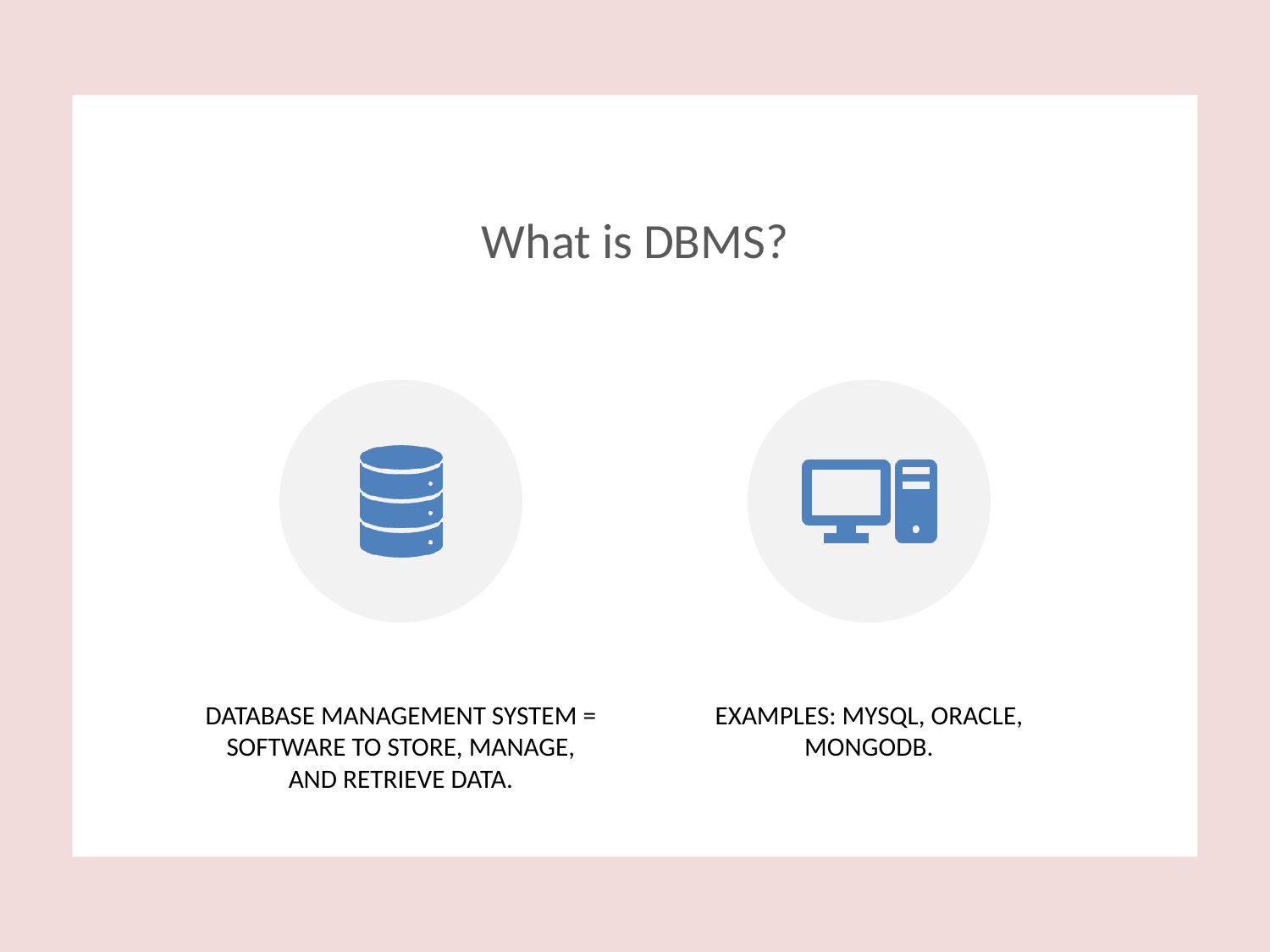

# What is DBMS?
Database Management System = software to store, manage, and retrieve data.
Examples: MySQL, Oracle, MongoDB.